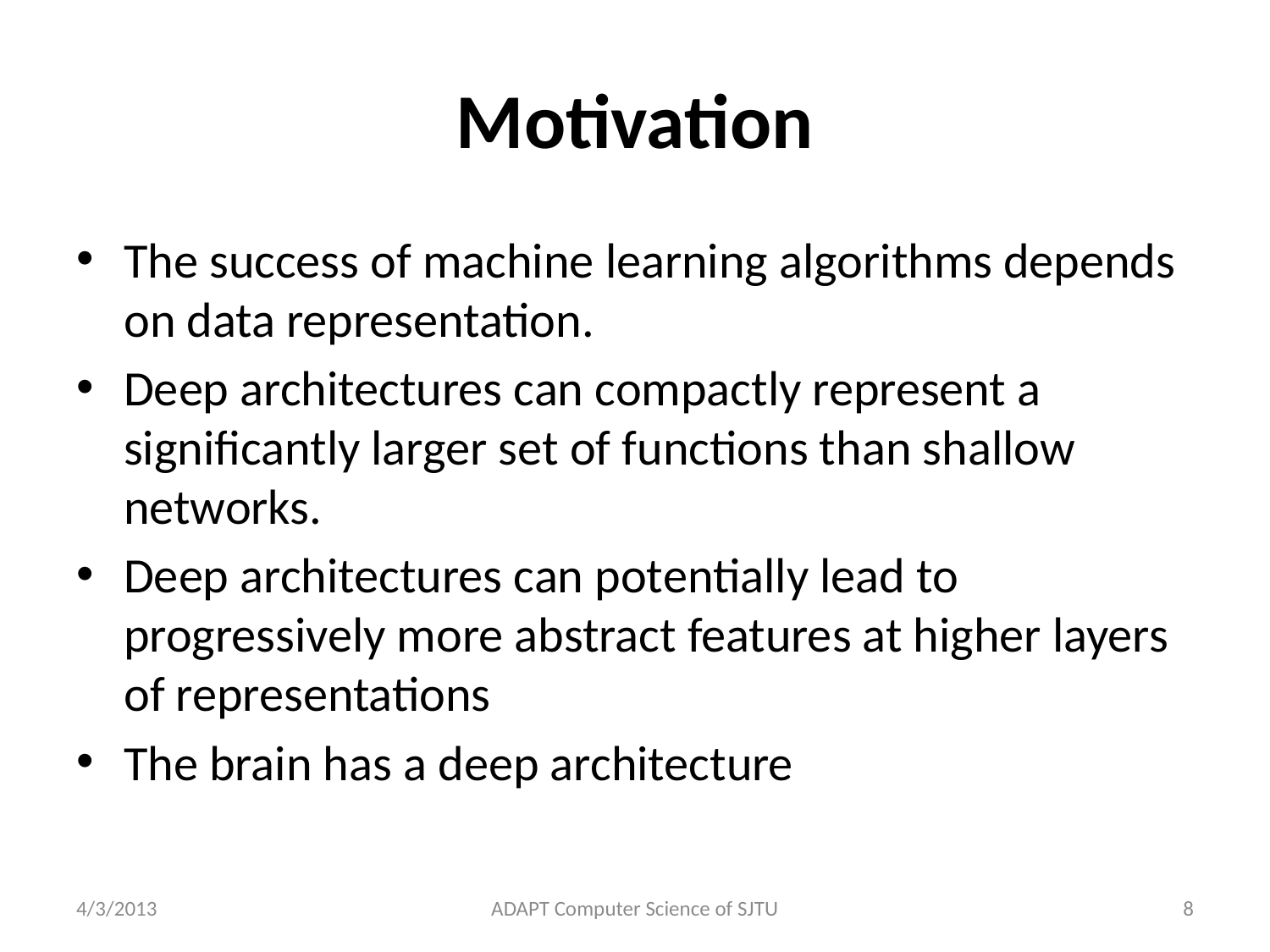

# Motivation
The success of machine learning algorithms depends on data representation.
Deep architectures can compactly represent a significantly larger set of functions than shallow networks.
Deep architectures can potentially lead to progressively more abstract features at higher layers of representations
The brain has a deep architecture

4/3/2013
ADAPT Computer Science of SJTU
8